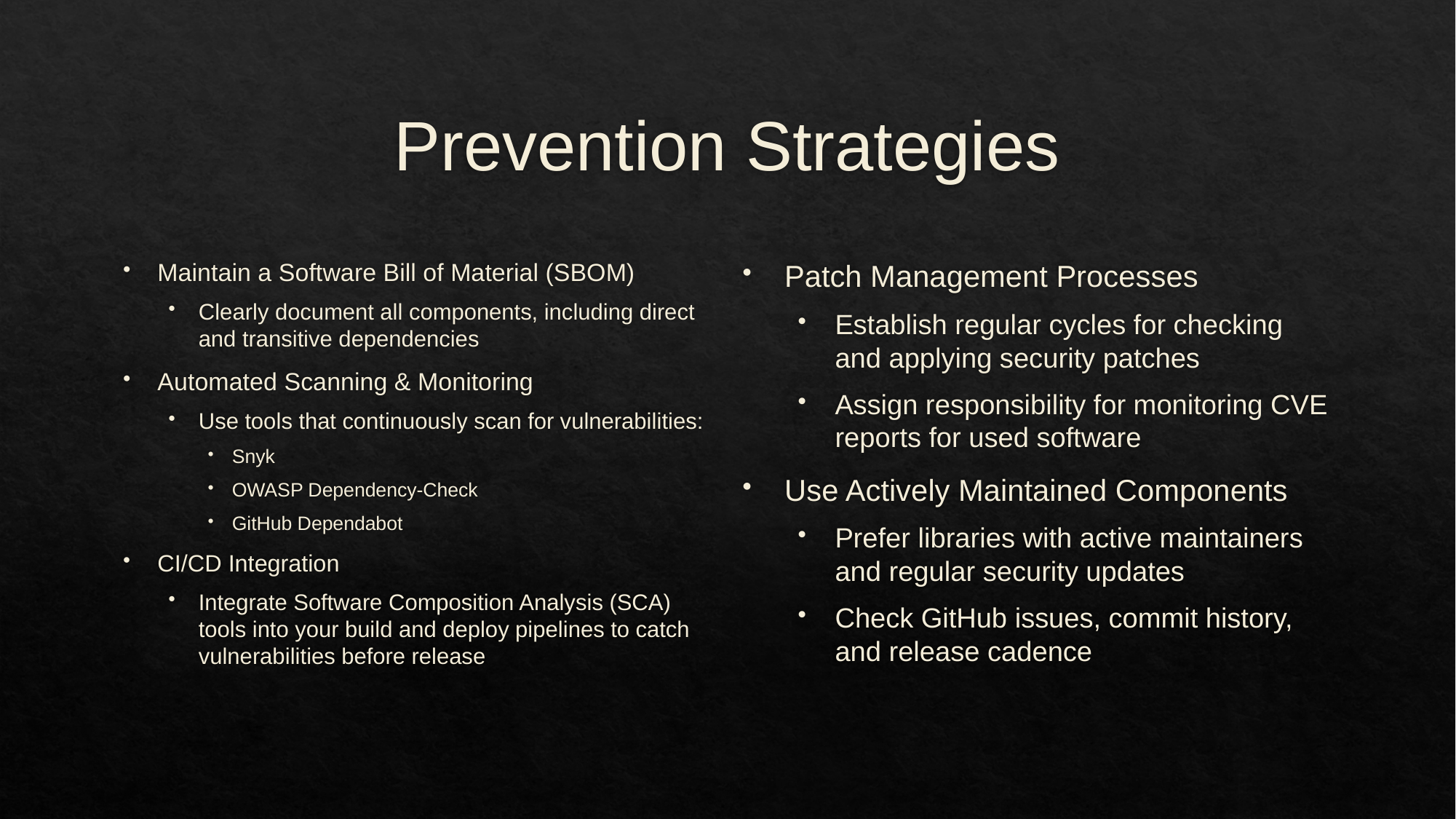

# Prevention Strategies
Maintain a Software Bill of Material (SBOM)
Clearly document all components, including direct and transitive dependencies
Automated Scanning & Monitoring
Use tools that continuously scan for vulnerabilities:
Snyk
OWASP Dependency-Check
GitHub Dependabot
CI/CD Integration
Integrate Software Composition Analysis (SCA) tools into your build and deploy pipelines to catch vulnerabilities before release

Patch Management Processes
Establish regular cycles for checking and applying security patches
Assign responsibility for monitoring CVE reports for used software
Use Actively Maintained Components
Prefer libraries with active maintainers and regular security updates
Check GitHub issues, commit history, and release cadence